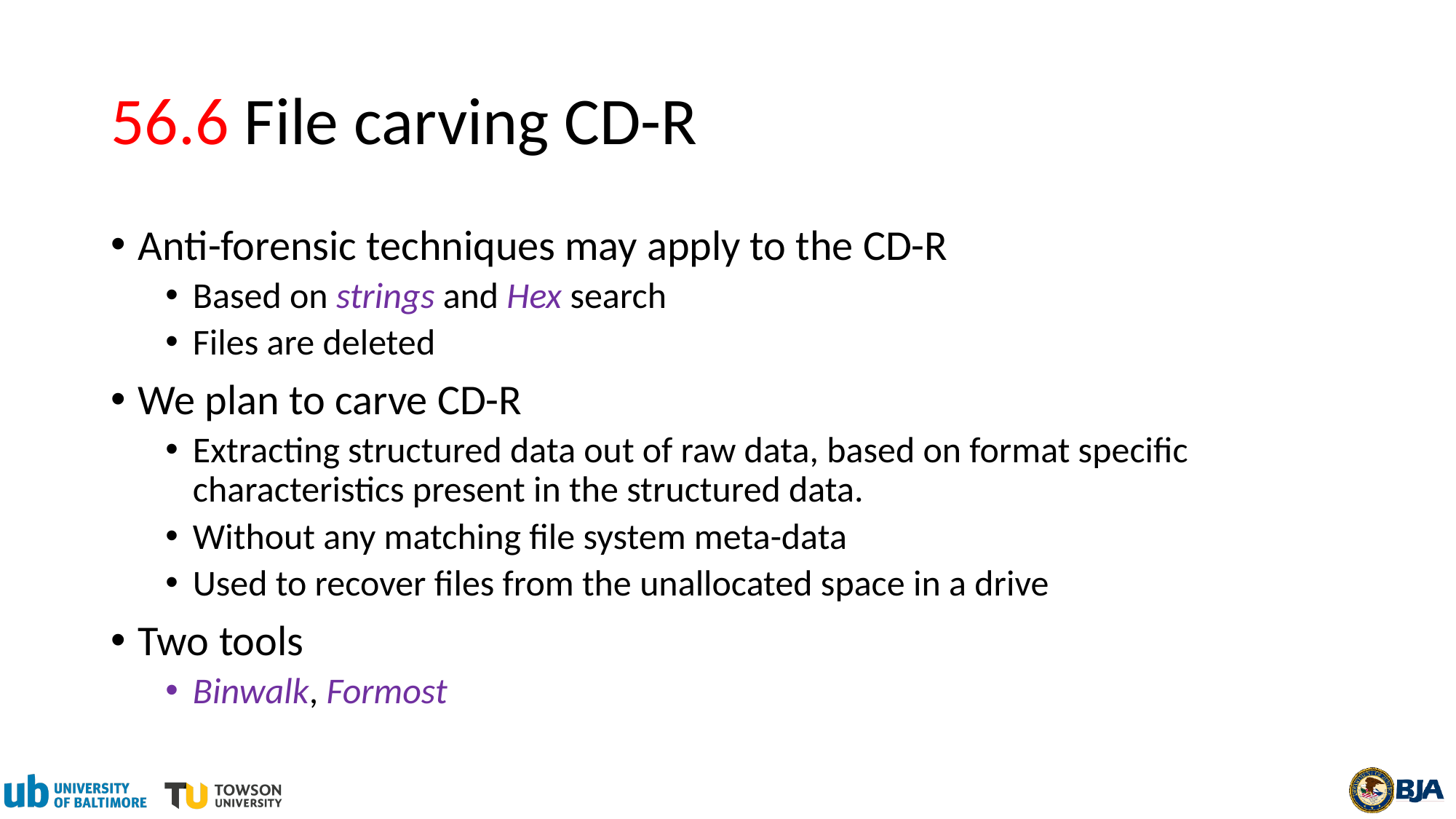

# 56.6 File carving CD-R
Anti-forensic techniques may apply to the CD-R
Based on strings and Hex search
Files are deleted
We plan to carve CD-R
Extracting structured data out of raw data, based on format specific characteristics present in the structured data.
Without any matching file system meta-data
Used to recover files from the unallocated space in a drive
Two tools
Binwalk, Formost